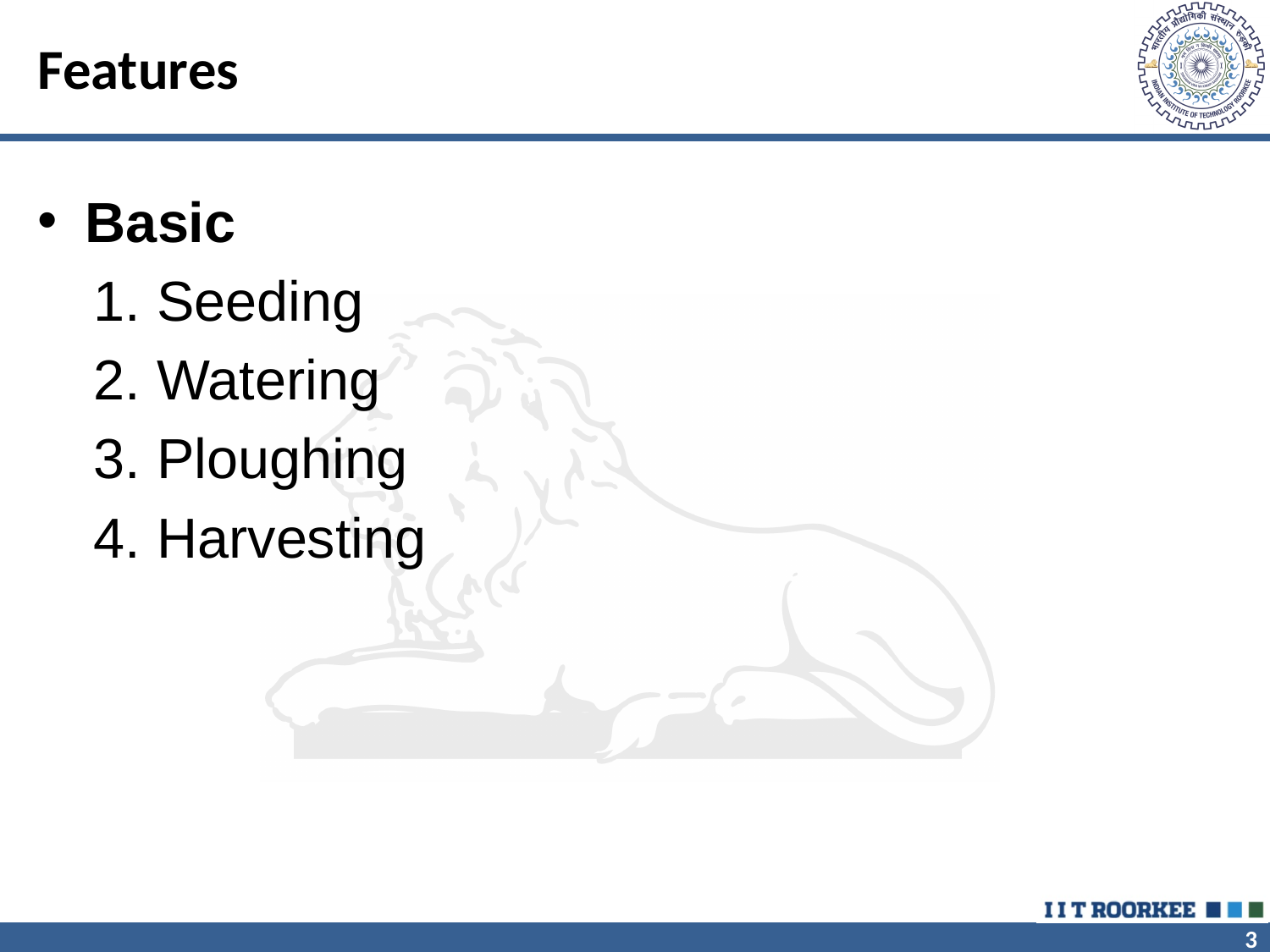

# Features
Basic
Seeding
Watering
Ploughing
Harvesting